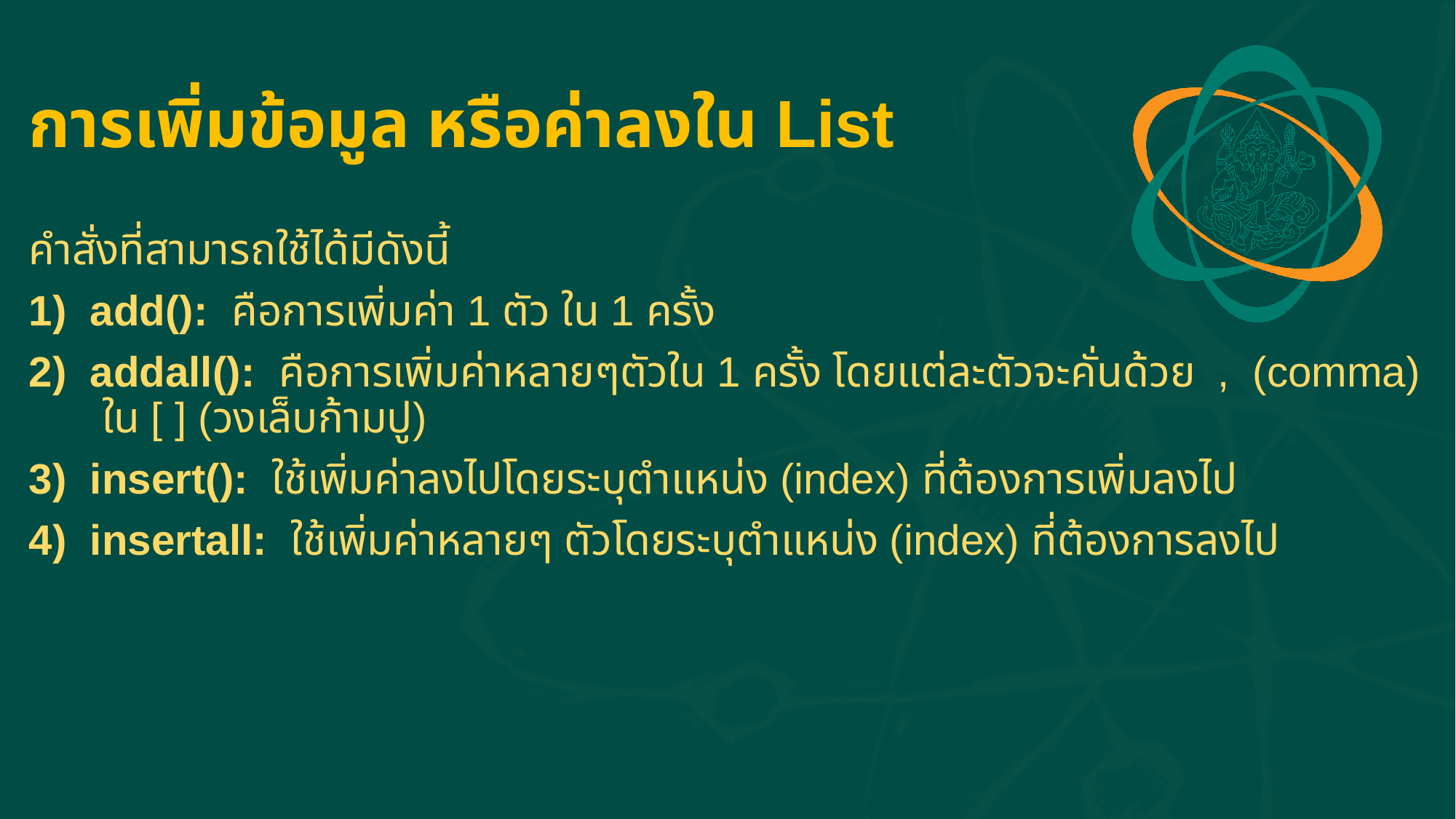

# การเพิ่มข้อมูล หรือค่าลงใน List
คำสั่งที่สามารถใช้ได้มีดังนี้
add():  คือการเพิ่มค่า 1 ตัว ใน 1 ครั้ง
addall():  คือการเพิ่มค่าหลายๆตัวใน 1 ครั้ง โดยแต่ละตัวจะคั่นด้วย  ,  (comma)  ใน [ ] (วงเล็บก้ามปู)
insert():  ใช้เพิ่มค่าลงไปโดยระบุตำแหน่ง (index) ที่ต้องการเพิ่มลงไป
insertall:  ใช้เพิ่มค่าหลายๆ ตัวโดยระบุตำแหน่ง (index) ที่ต้องการลงไป